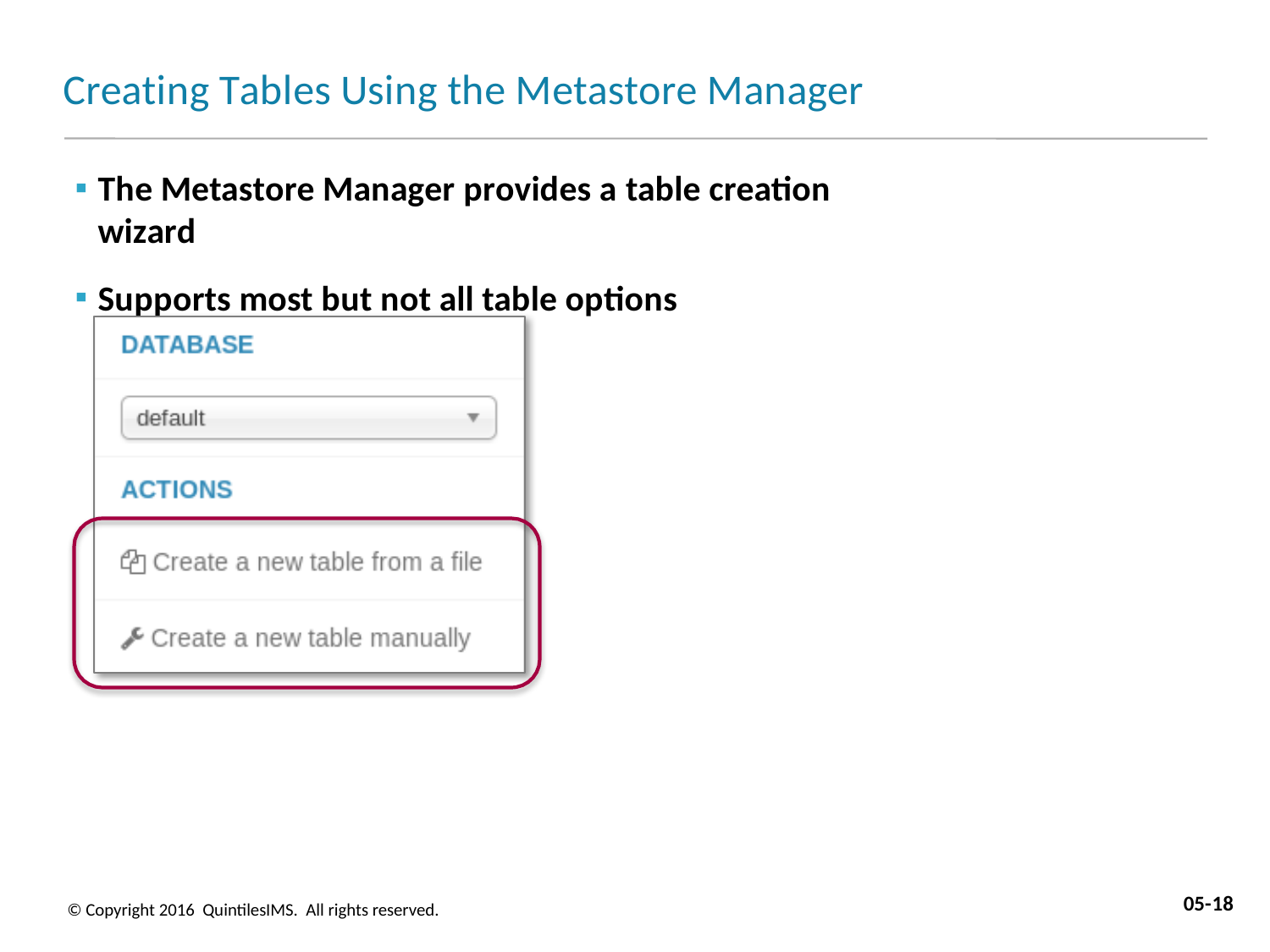

# Creating Tables Using the Metastore Manager
The Metastore Manager provides a table creation wizard
Supports most but not all table options

05-18
© Copyright 2016  QuintilesIMS.  All rights reserved.